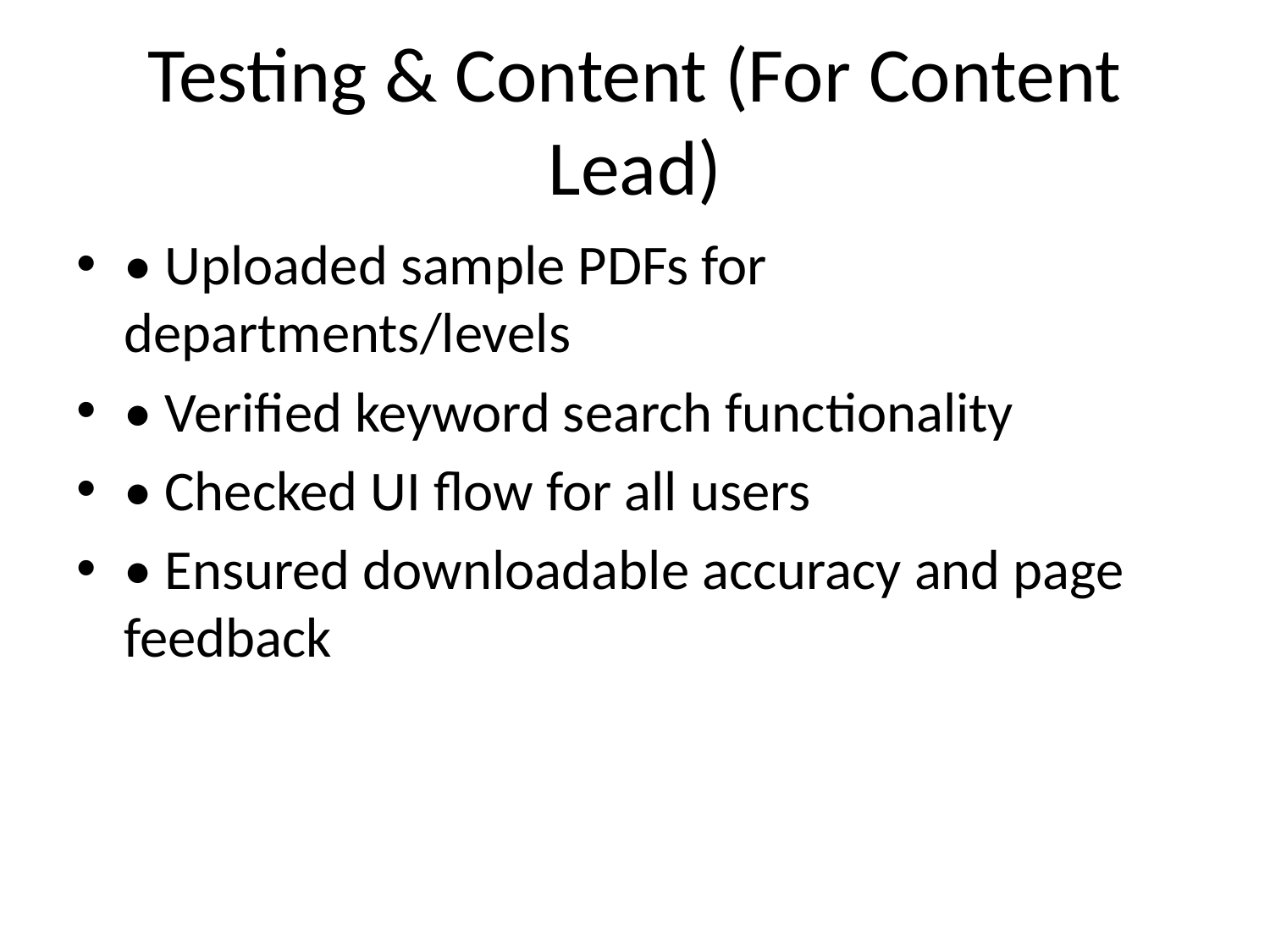

# Testing & Content (For Content Lead)
• Uploaded sample PDFs for departments/levels
• Verified keyword search functionality
• Checked UI flow for all users
• Ensured downloadable accuracy and page feedback